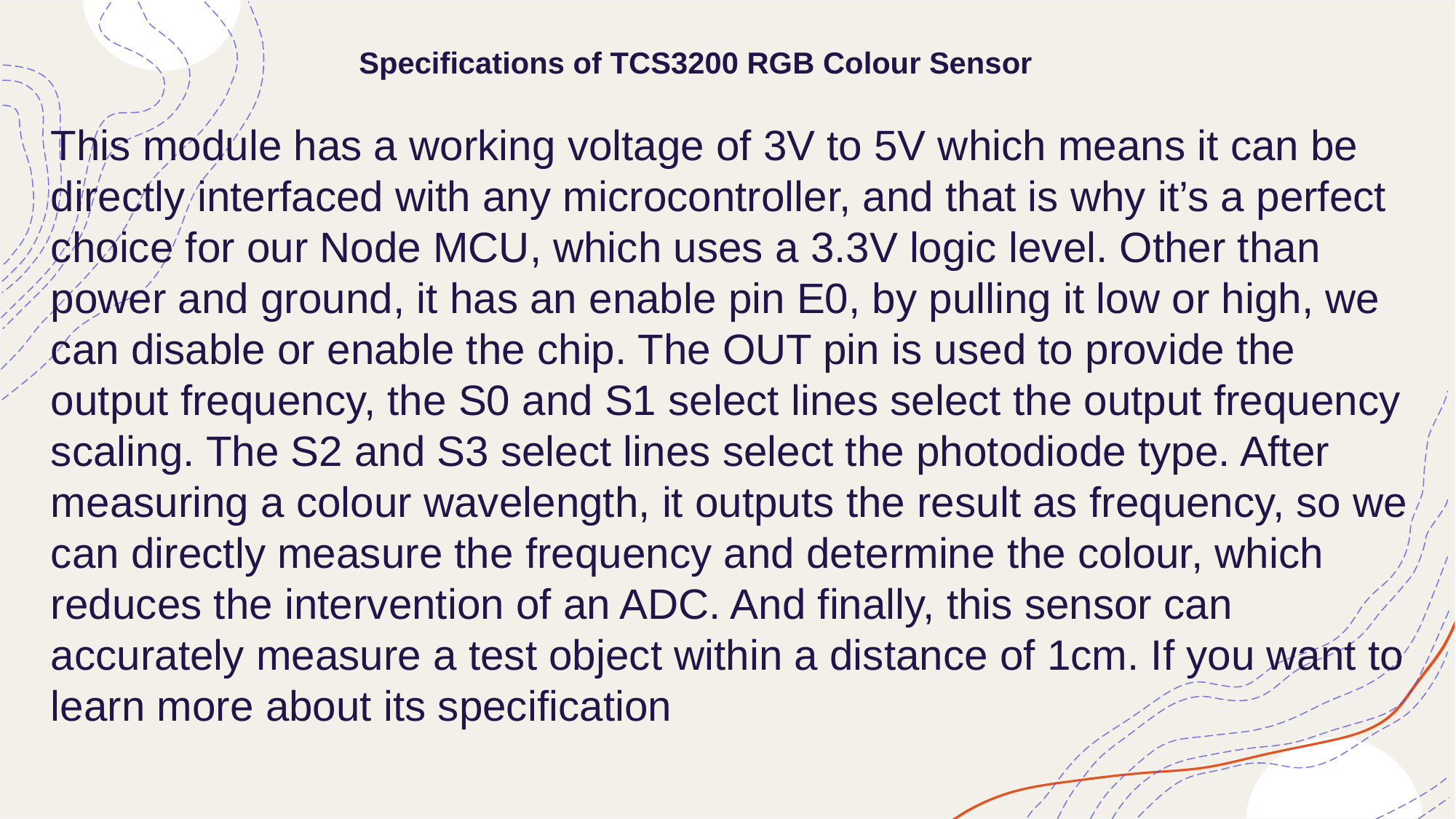

# Specifications of TCS3200 RGB Colour Sensor
This module has a working voltage of 3V to 5V which means it can be directly interfaced with any microcontroller, and that is why it’s a perfect choice for our Node MCU, which uses a 3.3V logic level. Other than power and ground, it has an enable pin E0, by pulling it low or high, we can disable or enable the chip. The OUT pin is used to provide the output frequency, the S0 and S1 select lines select the output frequency scaling. The S2 and S3 select lines select the photodiode type. After measuring a colour wavelength, it outputs the result as frequency, so we can directly measure the frequency and determine the colour, which reduces the intervention of an ADC. And finally, this sensor can accurately measure a test object within a distance of 1cm. If you want to learn more about its specification ​